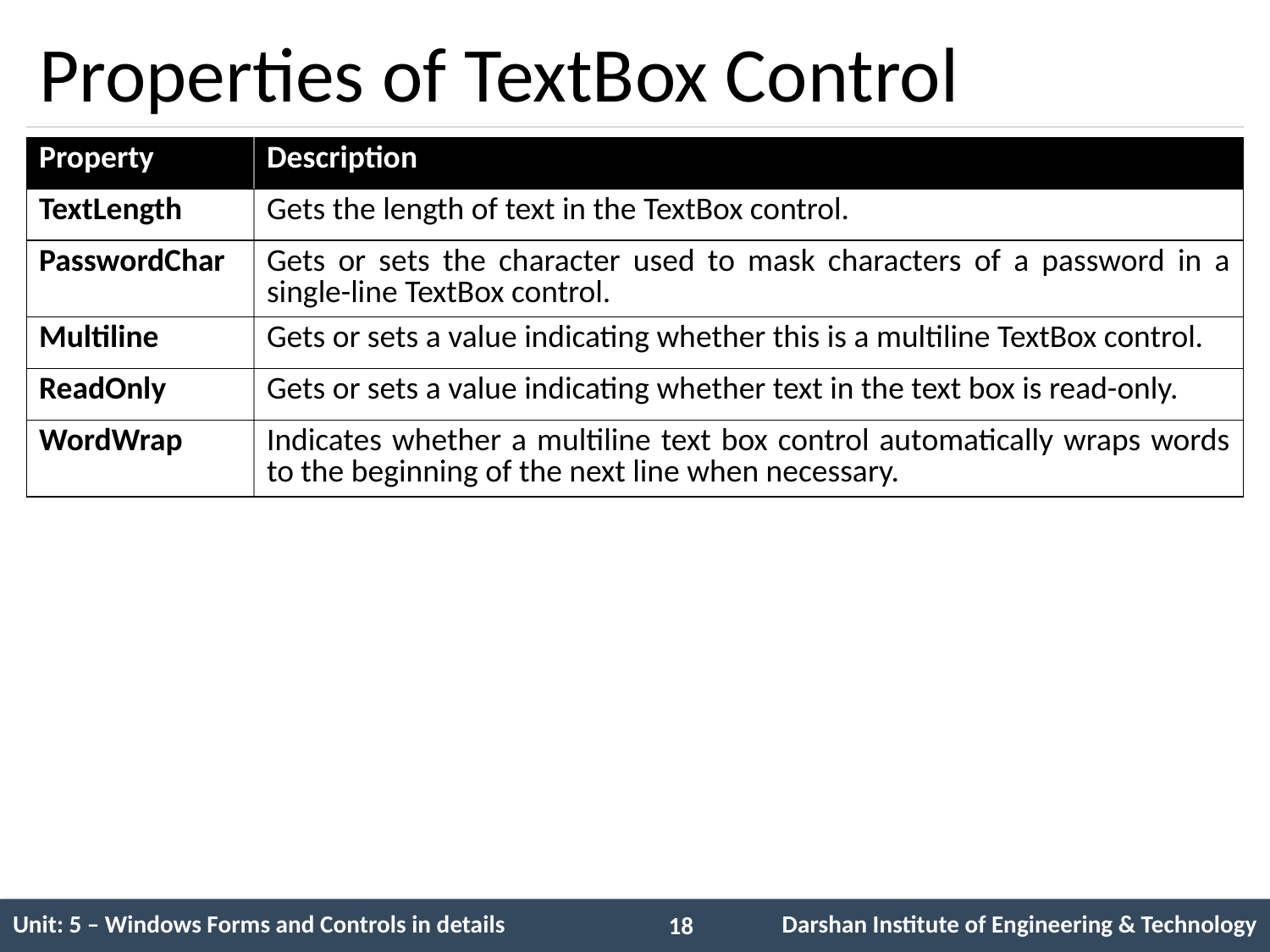

# Properties of TextBox Control
| Property | Description |
| --- | --- |
| TextLength | Gets the length of text in the TextBox control. |
| PasswordChar | Gets or sets the character used to mask characters of a password in a single-line TextBox control. |
| Multiline | Gets or sets a value indicating whether this is a multiline TextBox control. |
| ReadOnly | Gets or sets a value indicating whether text in the text box is read-only. |
| WordWrap | Indicates whether a multiline text box control automatically wraps words to the beginning of the next line when necessary. |